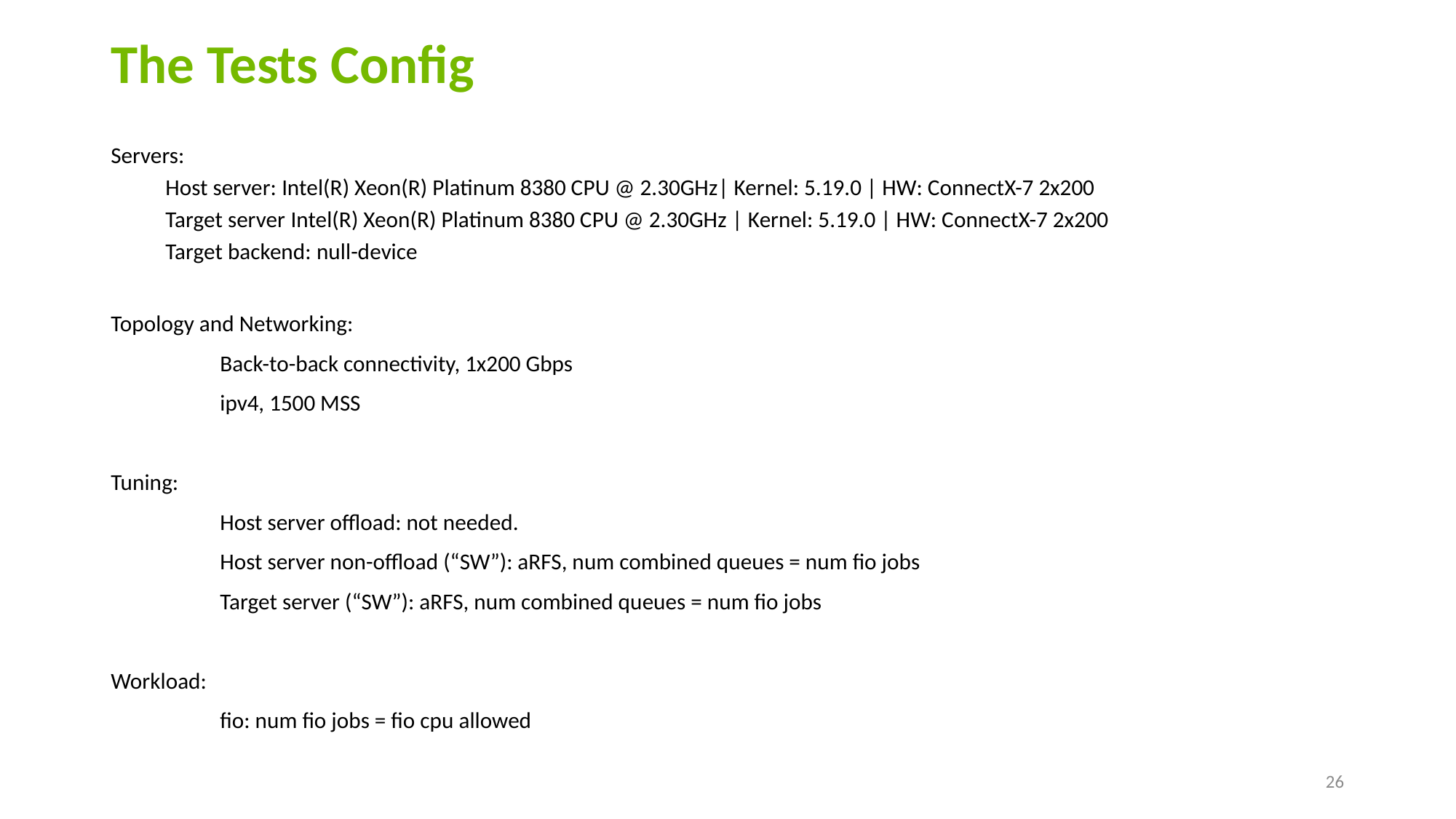

# The Tests Config
Servers:
Host server: Intel(R) Xeon(R) Platinum 8380 CPU @ 2.30GHz| Kernel: 5.19.0 | HW: ConnectX-7 2x200
Target server Intel(R) Xeon(R) Platinum 8380 CPU @ 2.30GHz | Kernel: 5.19.0 | HW: ConnectX-7 2x200
Target backend: null-device

Topology and Networking:
	Back-to-back connectivity, 1x200 Gbps
	ipv4, 1500 MSS

Tuning:
	Host server offload: not needed.
	Host server non-offload (“SW”): aRFS, num combined queues = num fio jobs
	Target server (“SW”): aRFS, num combined queues = num fio jobs

Workload:
	fio: num fio jobs = fio cpu allowed

26